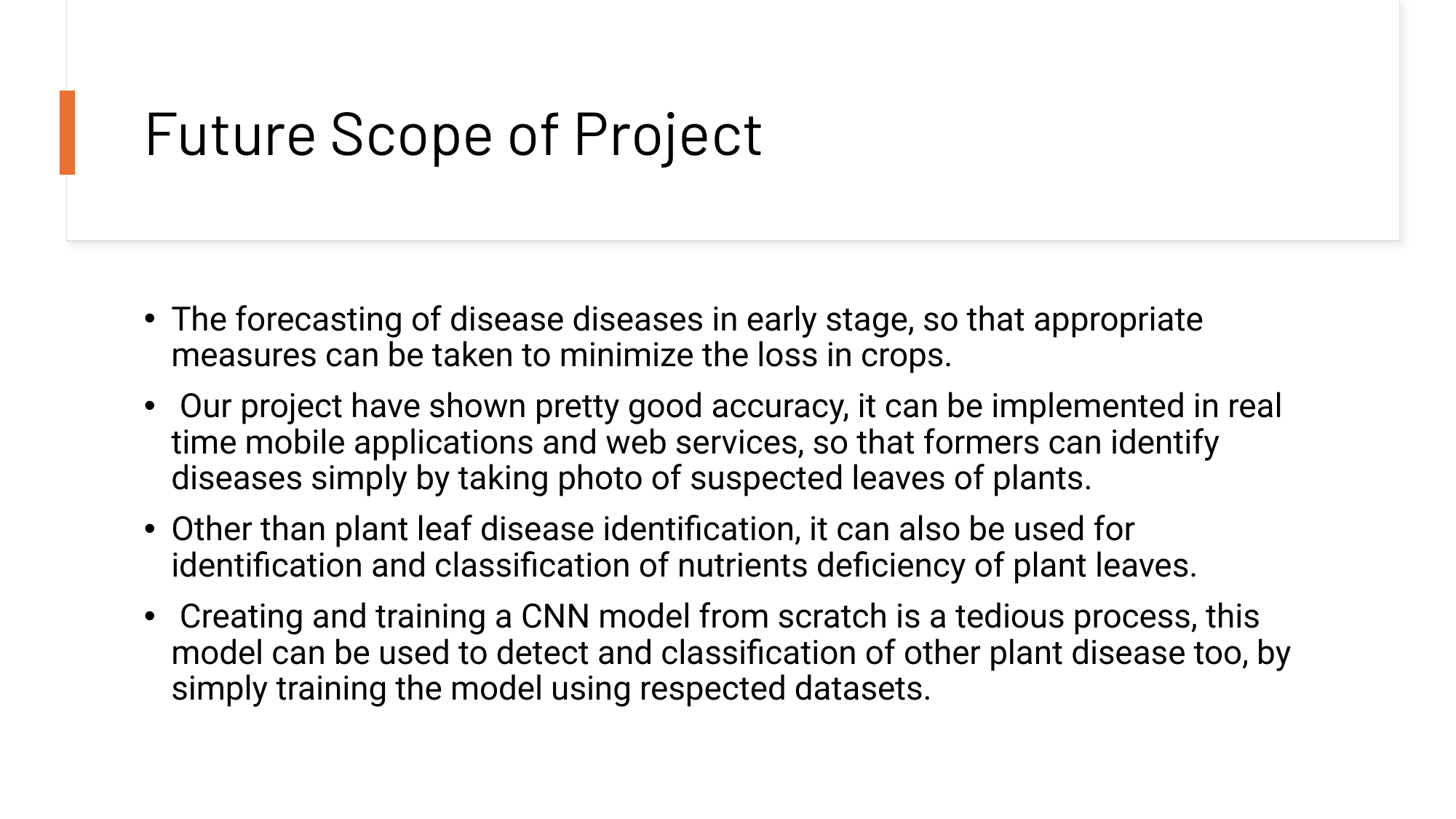

# Future Scope of Project

The forecasting of disease diseases in early stage, so that appropriate measures can be taken to minimize the loss in crops.
 Our project have shown pretty good accuracy, it can be implemented in real time mobile applications and web services, so that formers can identify diseases simply by taking photo of suspected leaves of plants.
Other than plant leaf disease identification, it can also be used for identification and classification of nutrients deficiency of plant leaves.
 Creating and training a CNN model from scratch is a tedious process, this model can be used to detect and classification of other plant disease too, by simply training the model using respected datasets.